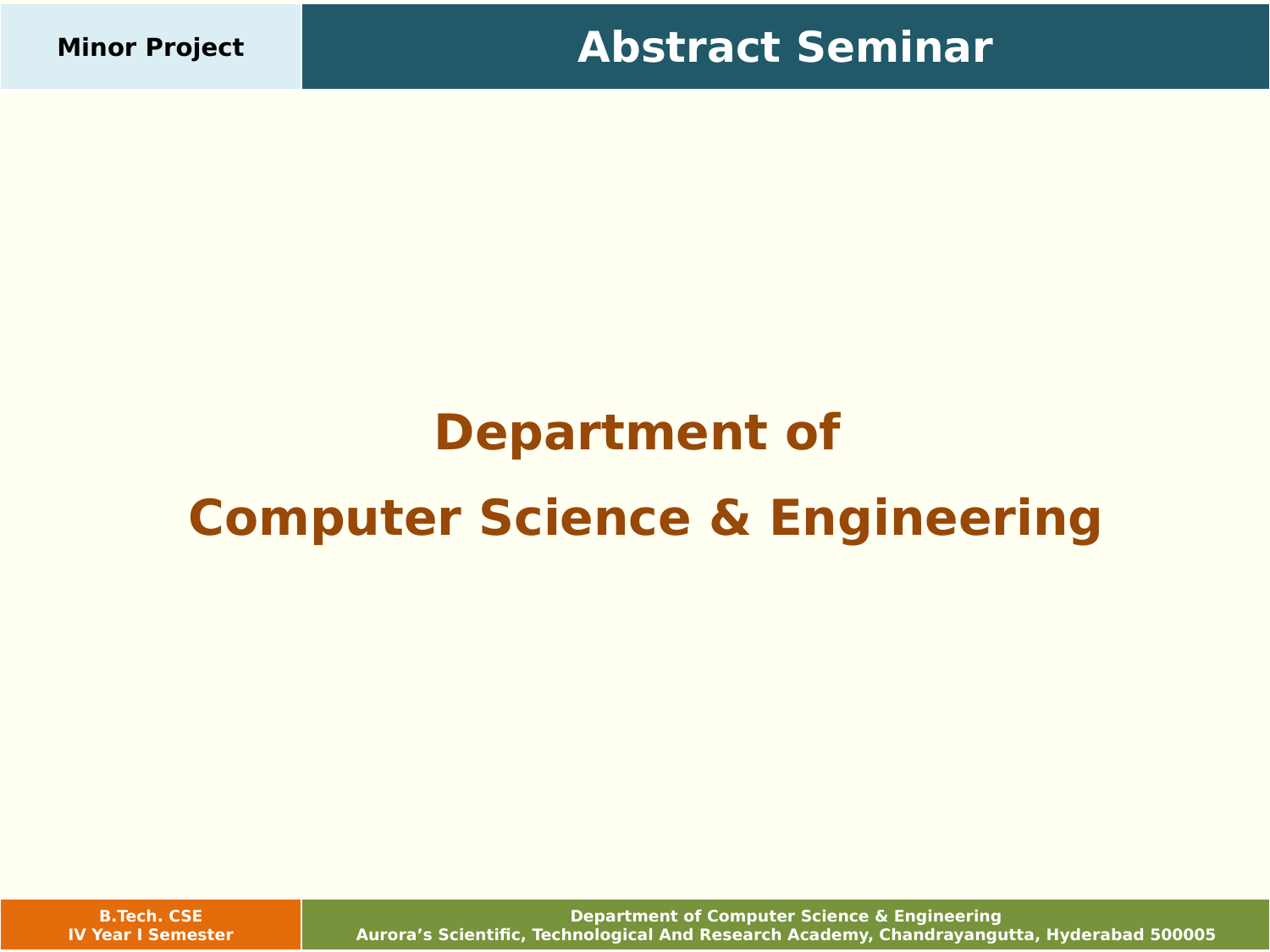

| Minor Project | Abstract Seminar |
| --- | --- |
Department of
 Computer Science & Engineering